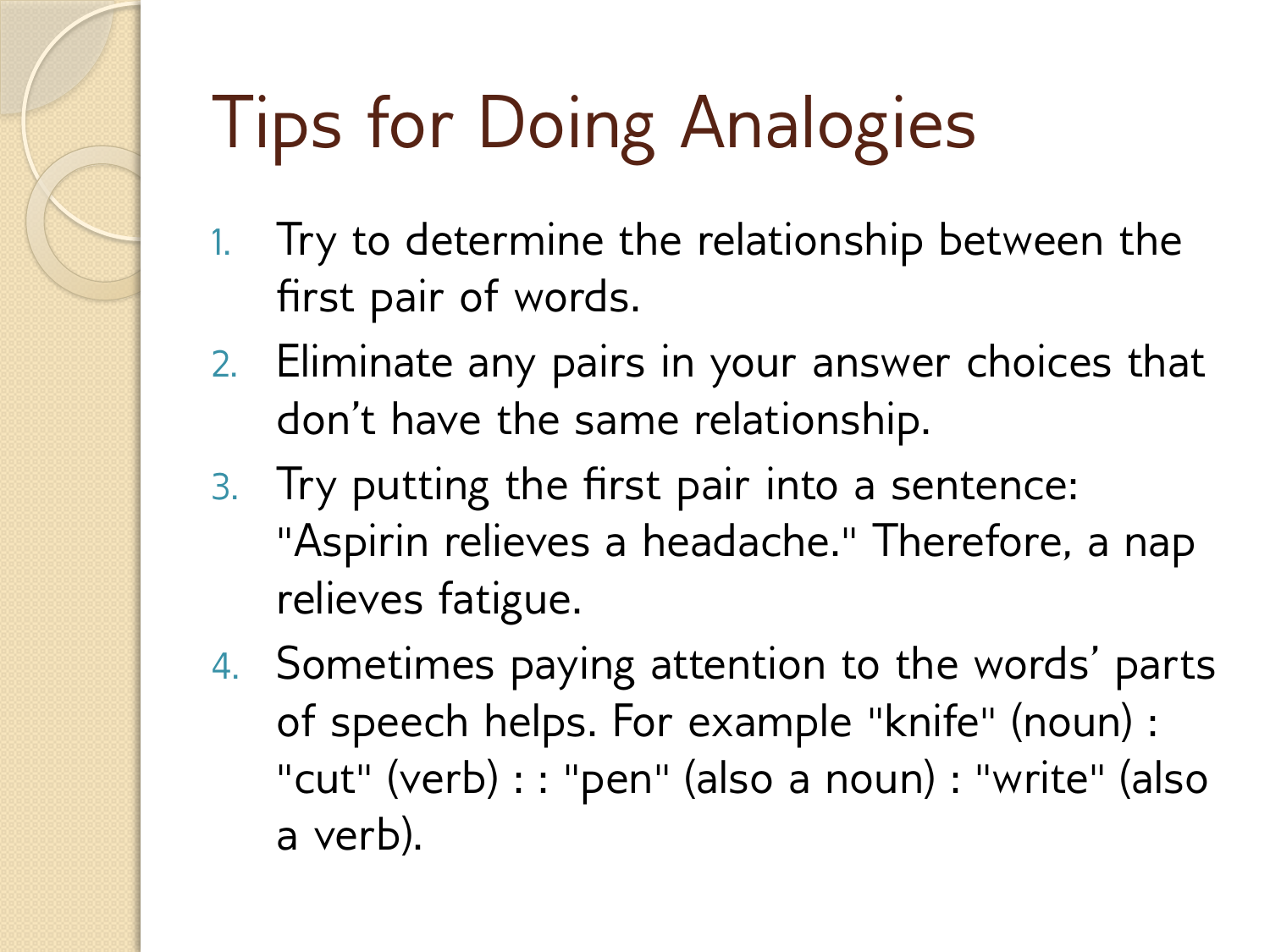

# Tips for Doing Analogies
Try to determine the relationship between the first pair of words.
Eliminate any pairs in your answer choices that don’t have the same relationship.
Try putting the first pair into a sentence: "Aspirin relieves a headache." Therefore, a nap relieves fatigue.
Sometimes paying attention to the words’ parts of speech helps. For example "knife" (noun) : "cut" (verb) : : "pen" (also a noun) : "write" (also a verb).